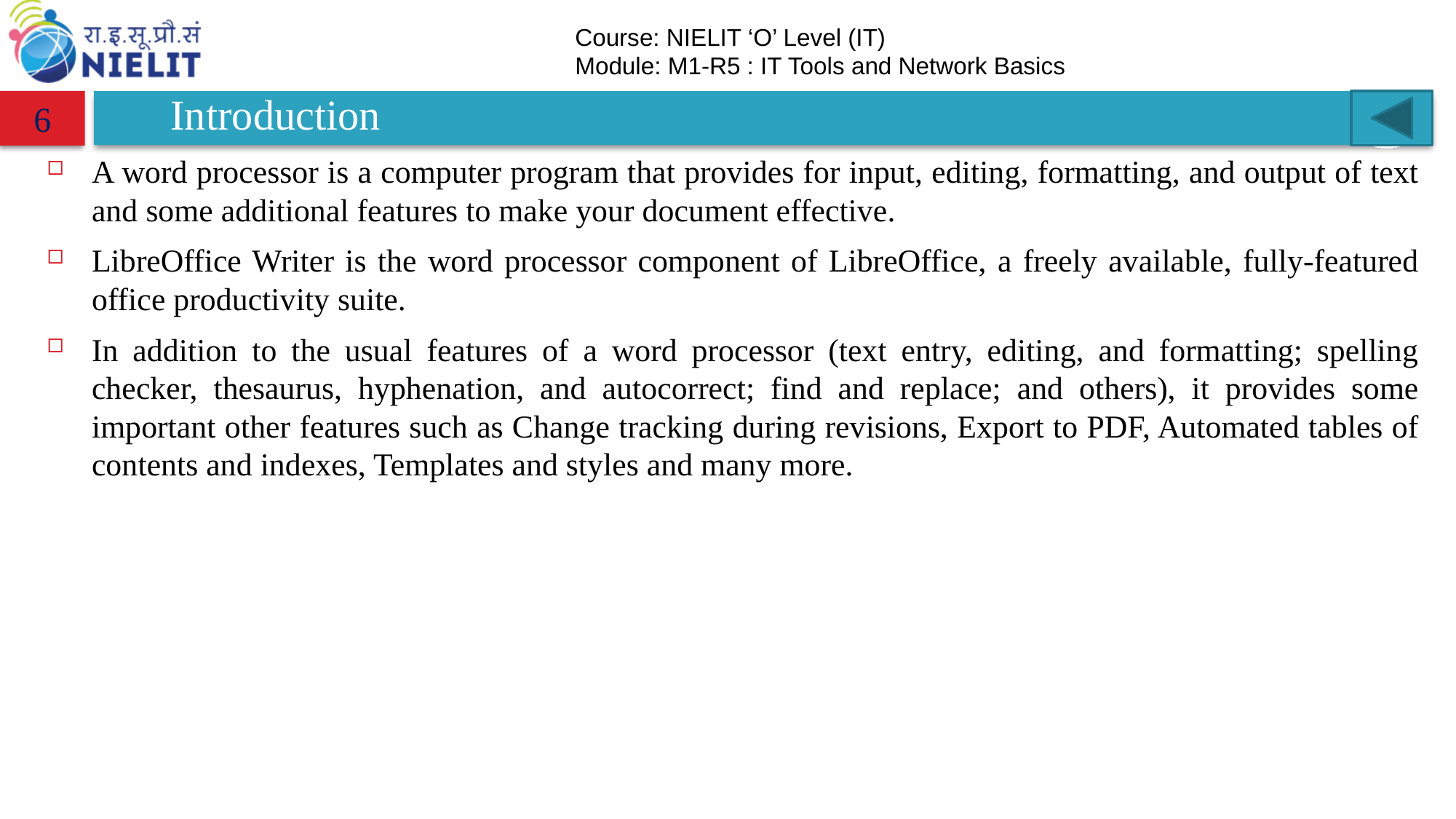

# Introduction
6
A word processor is a computer program that provides for input, editing, formatting, and output of text and some additional features to make your document effective.
LibreOffice Writer is the word processor component of LibreOffice, a freely available, fully-featured office productivity suite.
In addition to the usual features of a word processor (text entry, editing, and formatting; spelling checker, thesaurus, hyphenation, and autocorrect; find and replace; and others), it provides some important other features such as Change tracking during revisions, Export to PDF, Automated tables of contents and indexes, Templates and styles and many more.